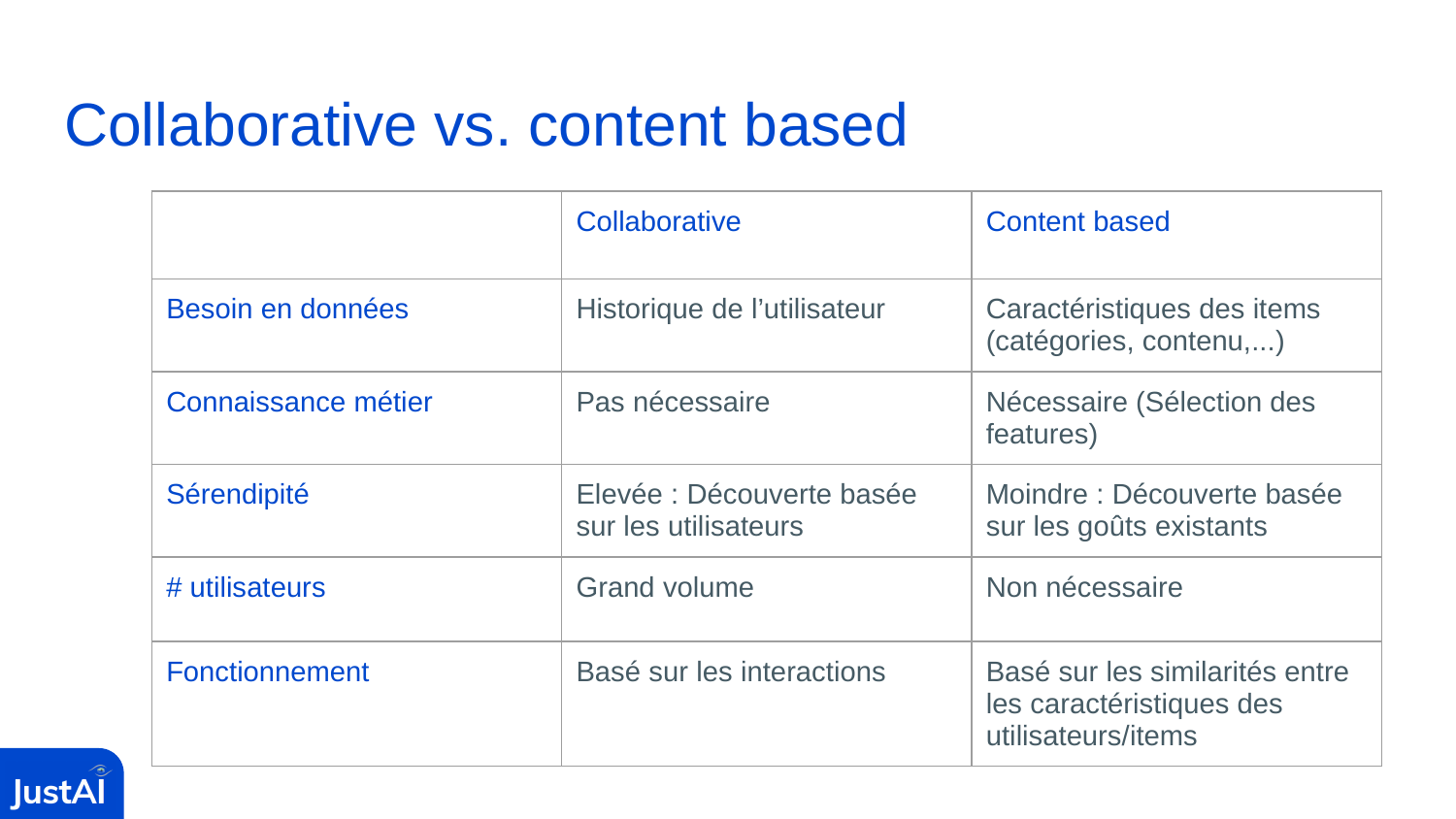

# Collaborative vs. content based
|  | Collaborative | Content based |
| --- | --- | --- |
| Besoin en données | Historique de l’utilisateur | Caractéristiques des items (catégories, contenu,...) |
| Connaissance métier | Pas nécessaire | Nécessaire (Sélection des features) |
| Sérendipité | Elevée : Découverte basée sur les utilisateurs | Moindre : Découverte basée sur les goûts existants |
| # utilisateurs | Grand volume | Non nécessaire |
| Fonctionnement | Basé sur les interactions | Basé sur les similarités entre les caractéristiques des utilisateurs/items |